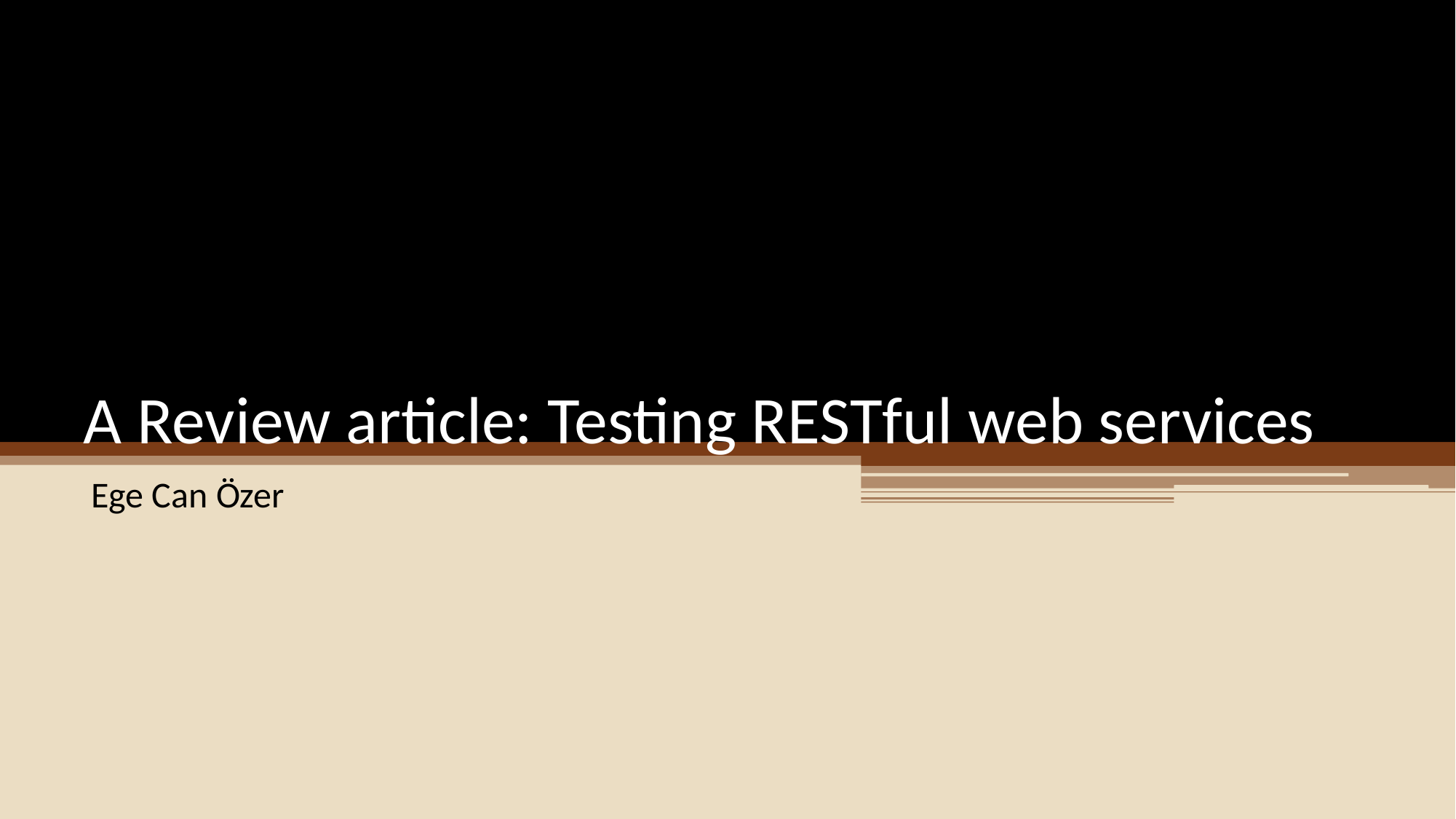

# A Review article: Testing RESTful web services
Ege Can Özer